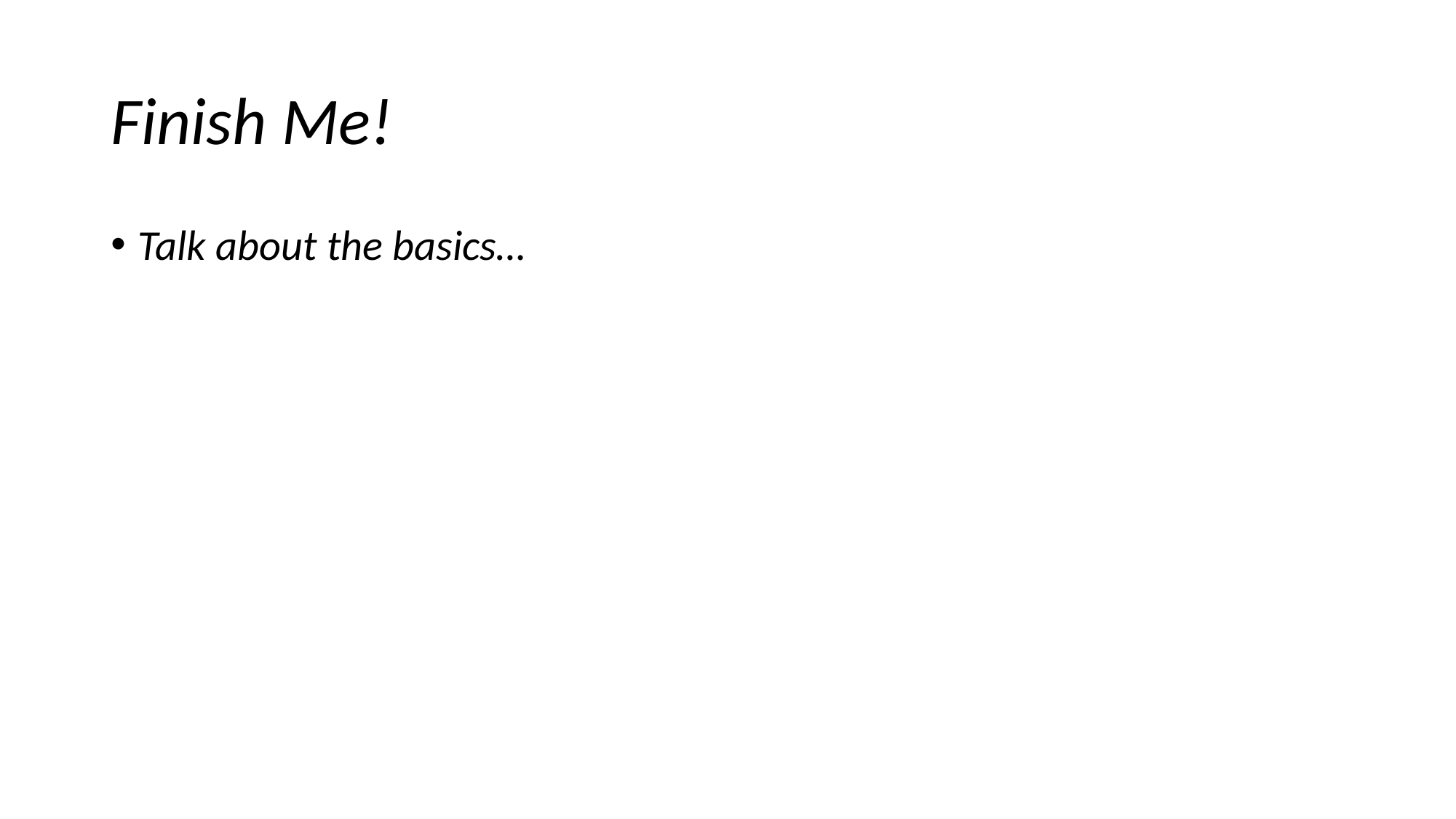

# Finish Me!
Talk about the basics…